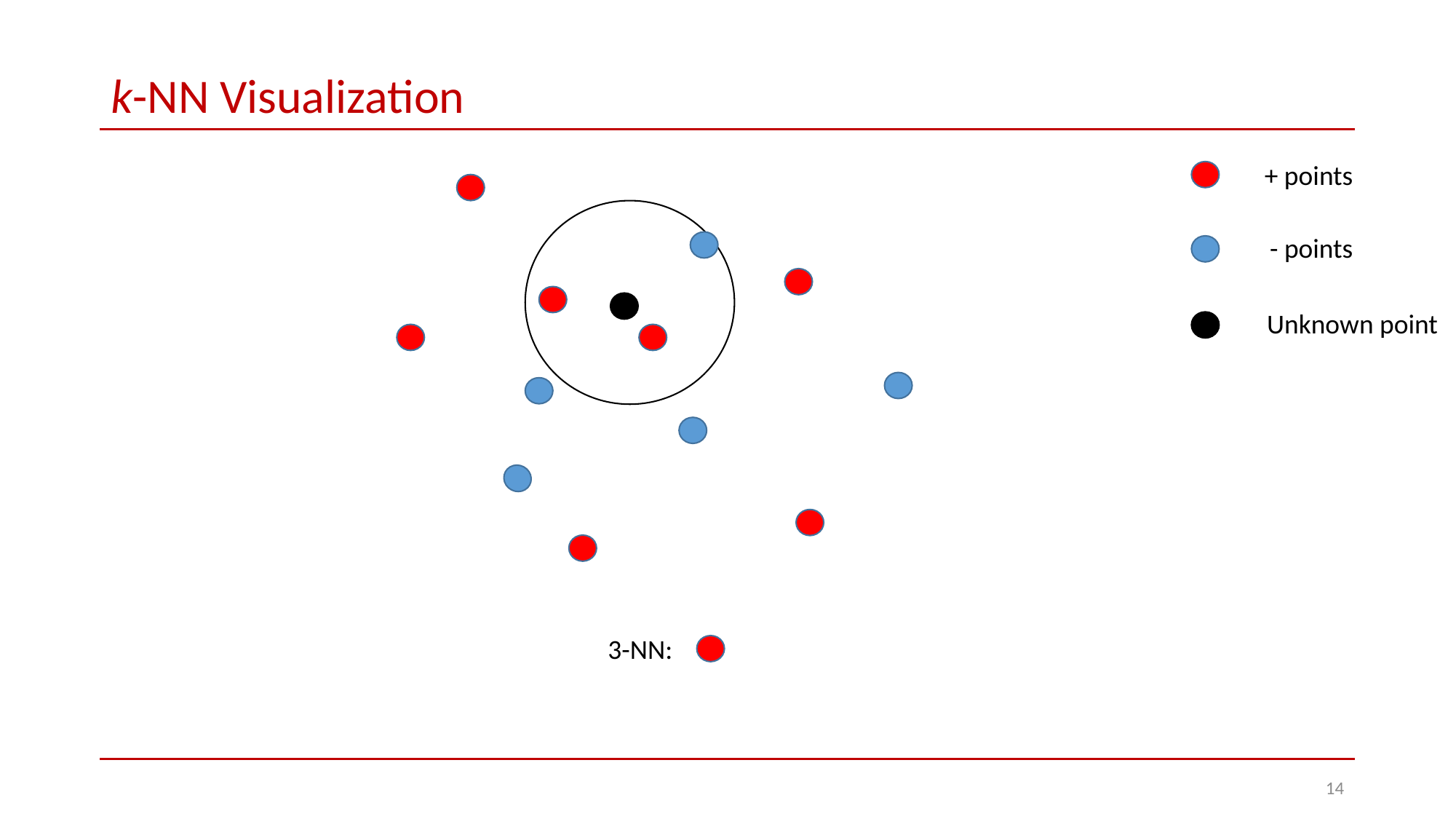

# k-NN Visualization
+ points

- points

Unknown point

3-NN:

14